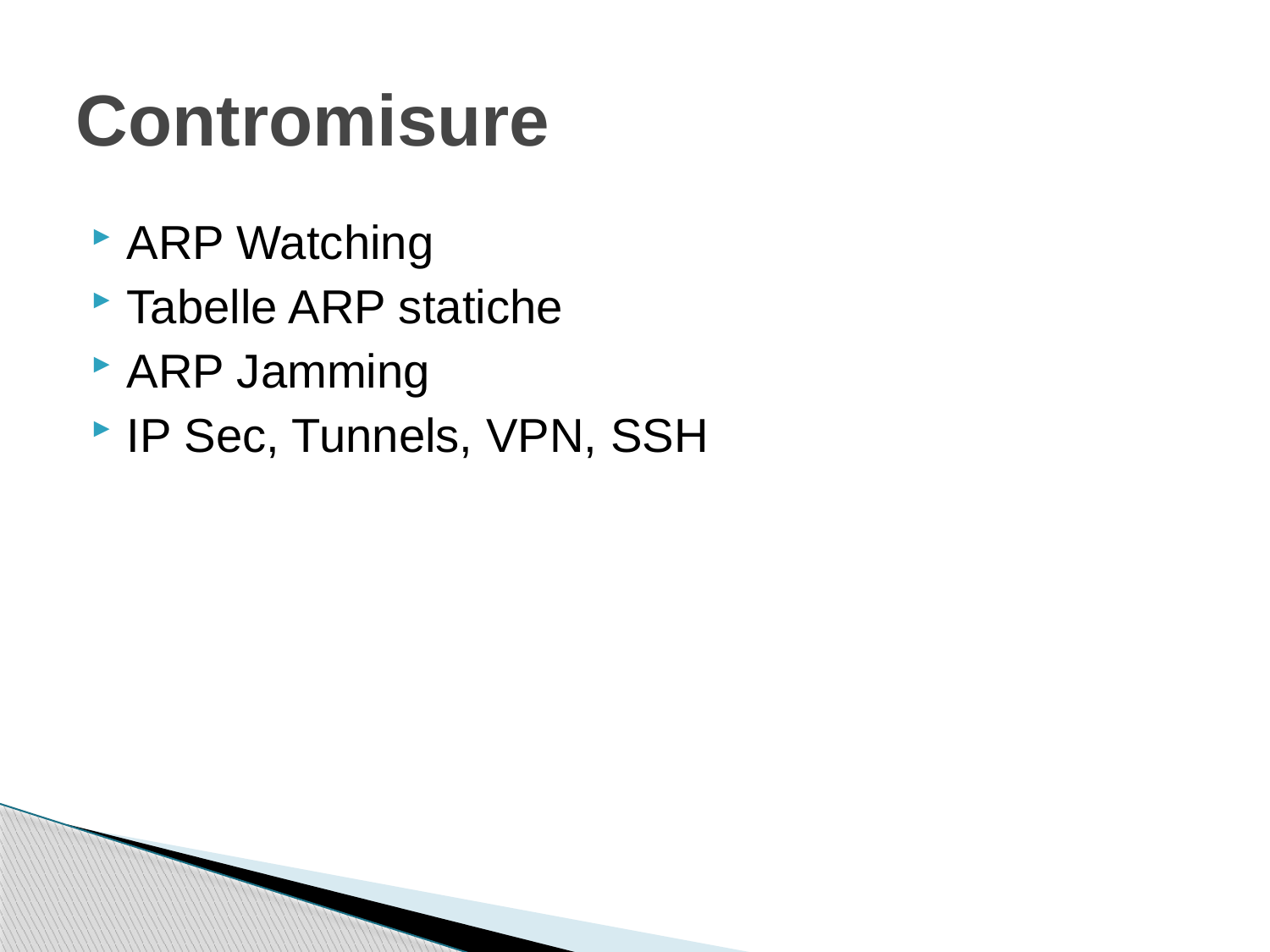

# Contromisure
ARP Watching
Tabelle ARP statiche
ARP Jamming
IP Sec, Tunnels, VPN, SSH